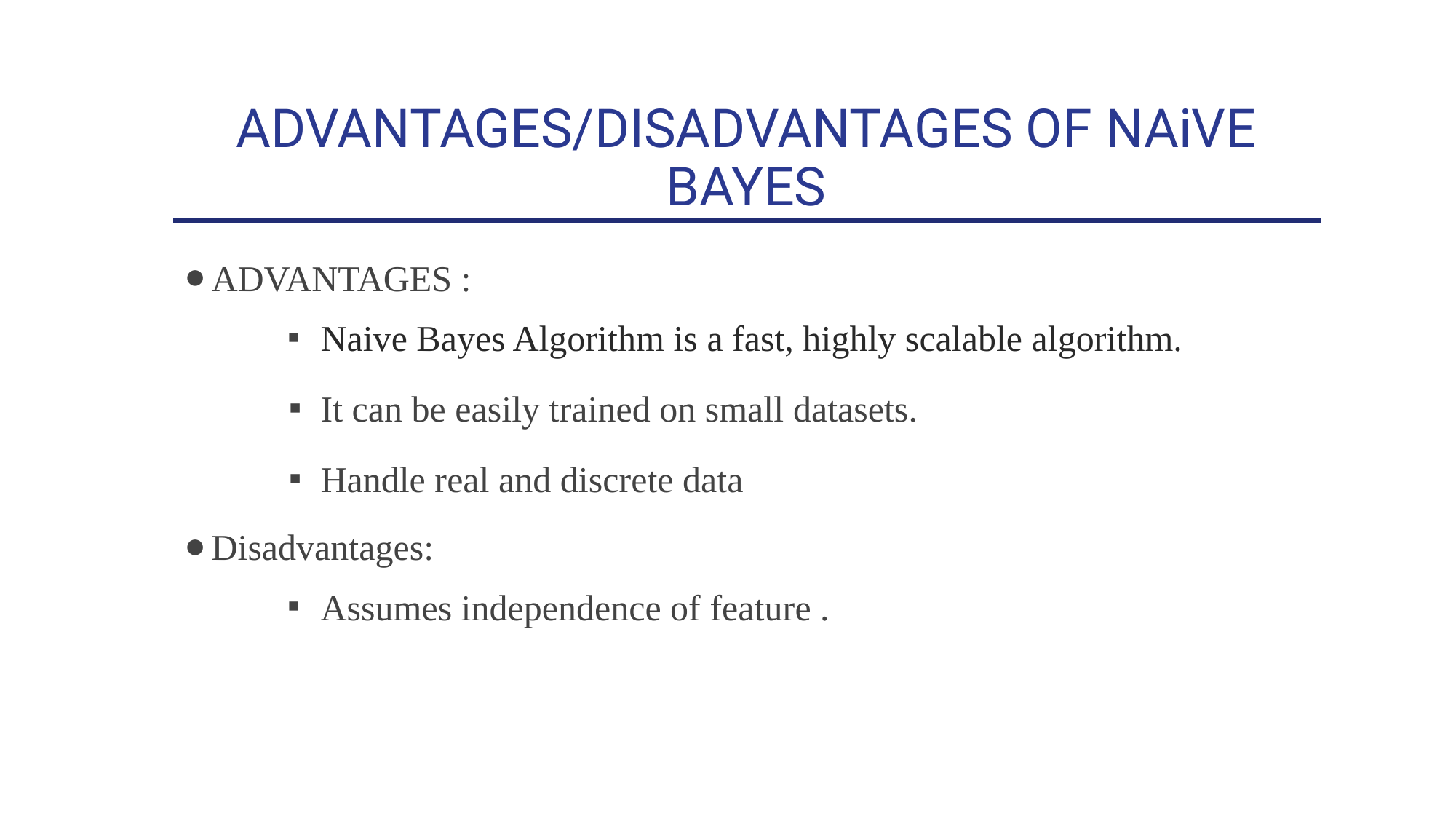

# ADVANTAGES/DISADVANTAGES OF NAiVE BAYES
ADVANTAGES :
Naive Bayes Algorithm is a fast, highly scalable algorithm.
It can be easily trained on small datasets.
Handle real and discrete data
Disadvantages:
Assumes independence of feature .